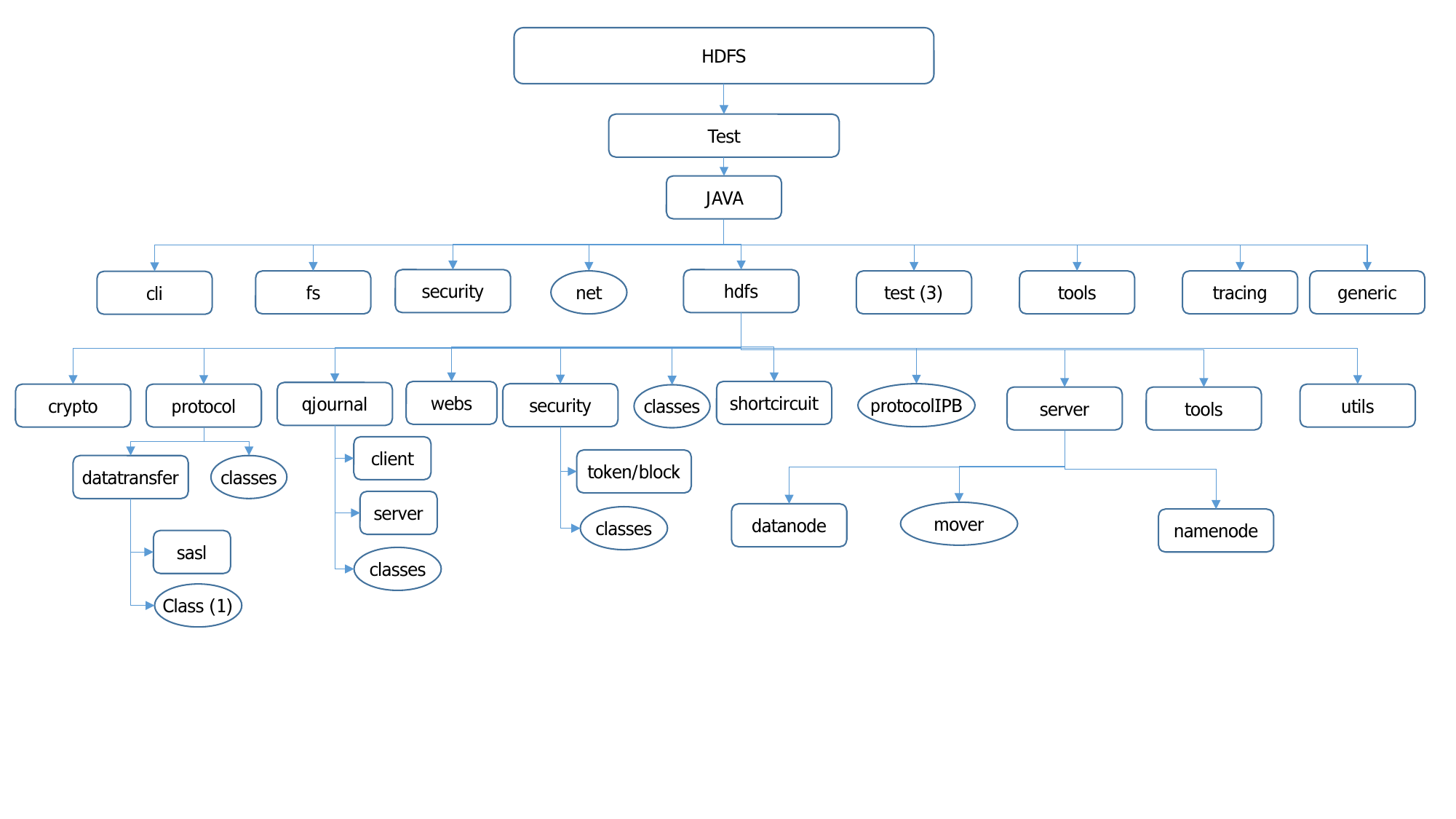

HDFS
Test
JAVA
security
hdfs
net
generic
fs
test (3)
tools
tracing
cli
webs
shortcircuit
qjournal
security
protocolIPB
utils
crypto
protocol
classes
server
tools
client
token/block
classes
datatransfer
server
mover
datanode
classes
namenode
sasl
classes
Class (1)